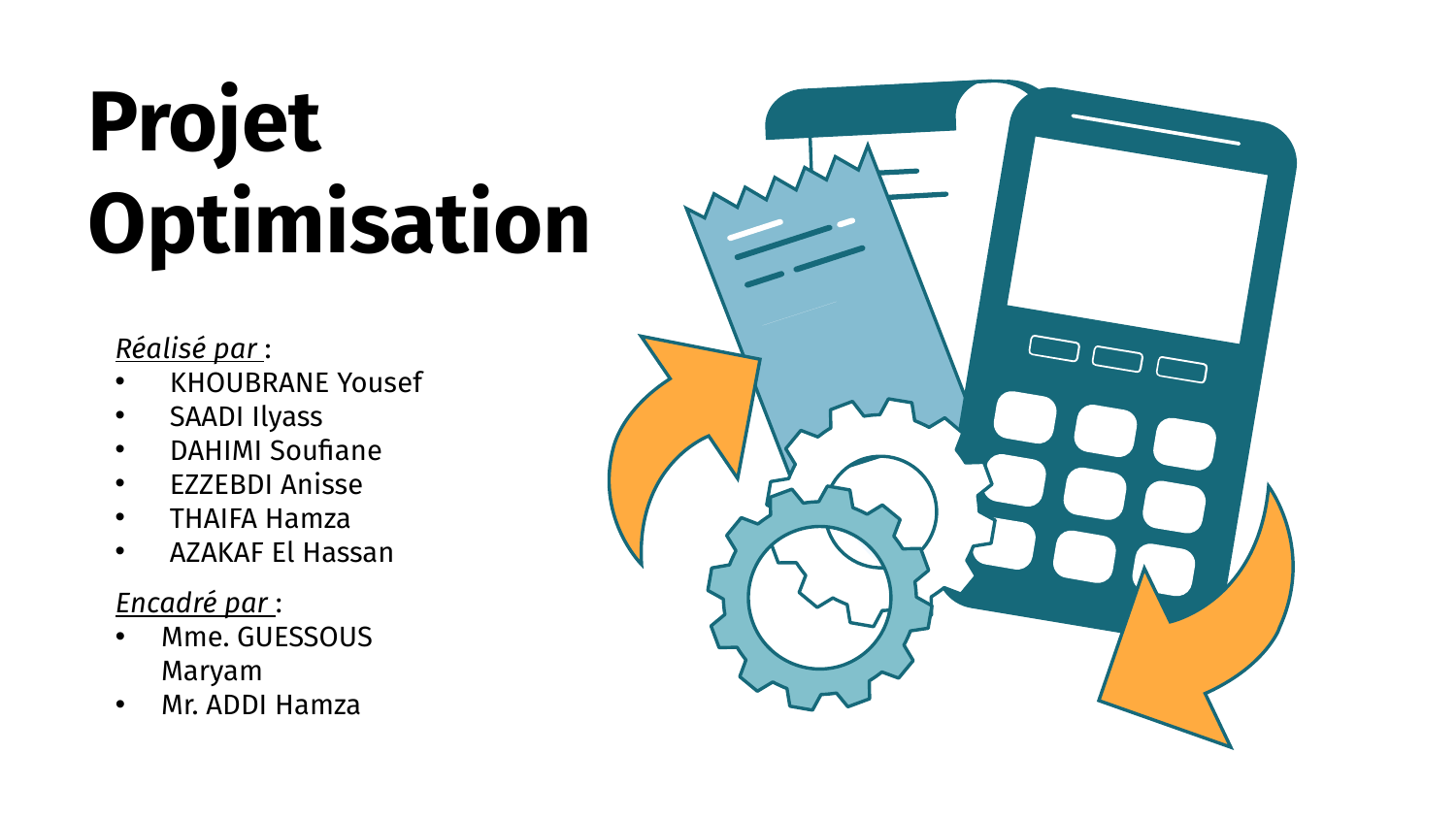

# Projet Optimisation

Réalisé par :
KHOUBRANE Yousef
SAADI Ilyass
DAHIMI Soufiane
EZZEBDI Anisse
THAIFA Hamza
AZAKAF El Hassan

Encadré par :
Mme. GUESSOUS Maryam
Mr. ADDI Hamza